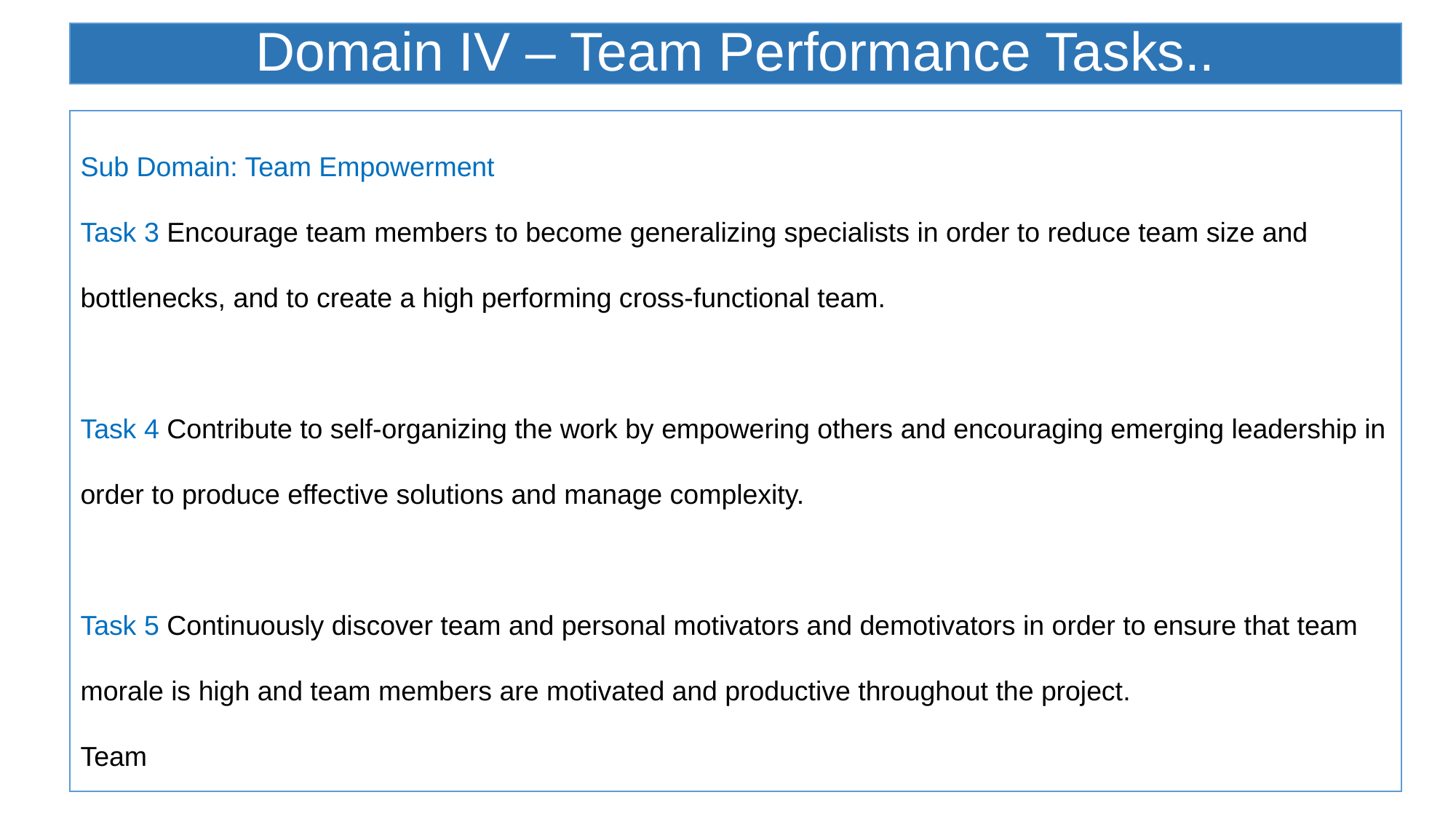

# Domain IV – Team Performance Tasks..
Sub Domain: Team Empowerment
Task 3 Encourage team members to become generalizing specialists in order to reduce team size and bottlenecks, and to create a high performing cross-functional team.

Task 4 Contribute to self-organizing the work by empowering others and encouraging emerging leadership in order to produce effective solutions and manage complexity.

Task 5 Continuously discover team and personal motivators and demotivators in order to ensure that team morale is high and team members are motivated and productive throughout the project.
Team